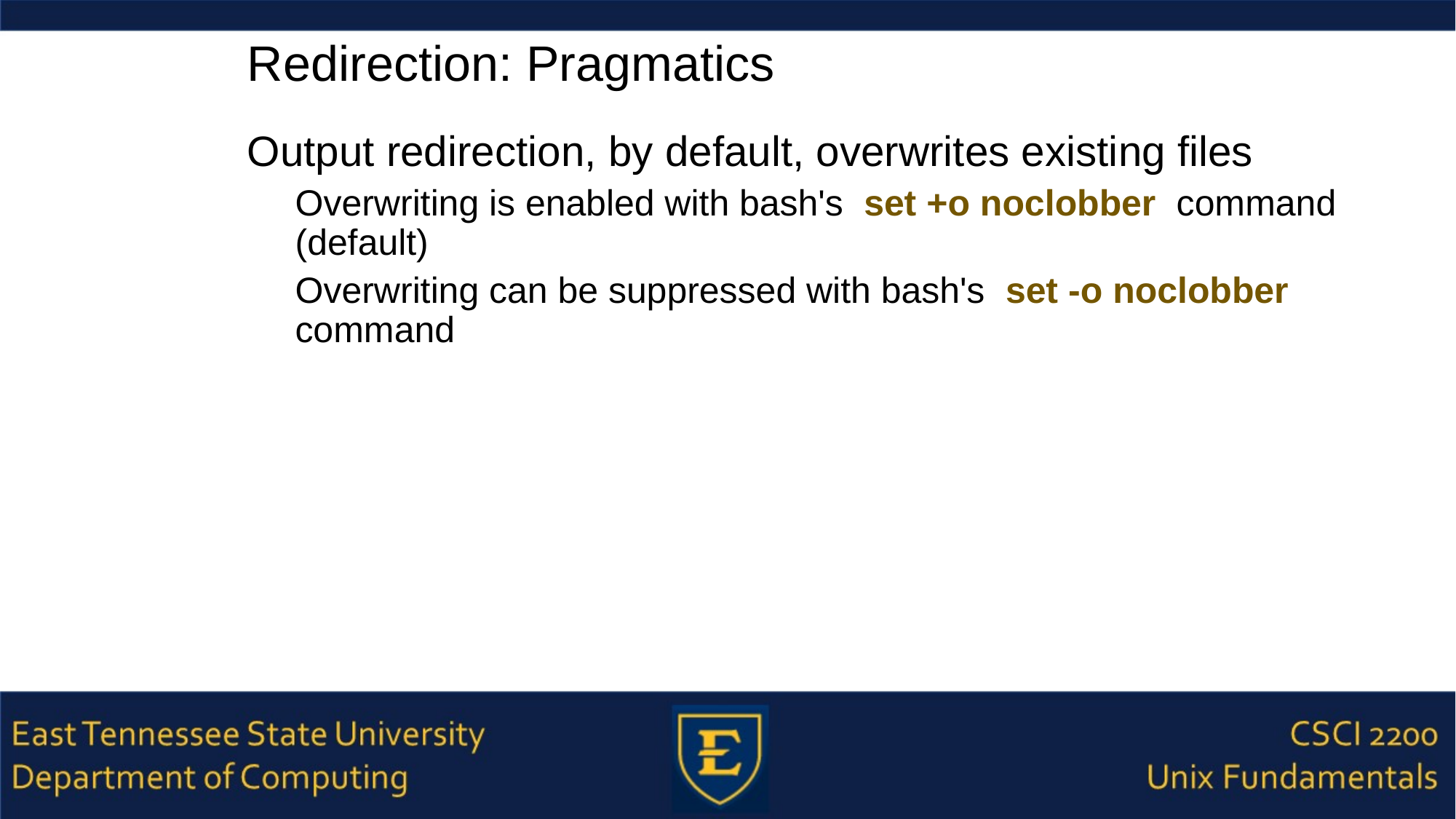

# Redirection: Pragmatics
Output redirection, by default, overwrites existing files
Overwriting is enabled with bash's  set +o noclobber  command (default)
Overwriting can be suppressed with bash's  set -o noclobber  command